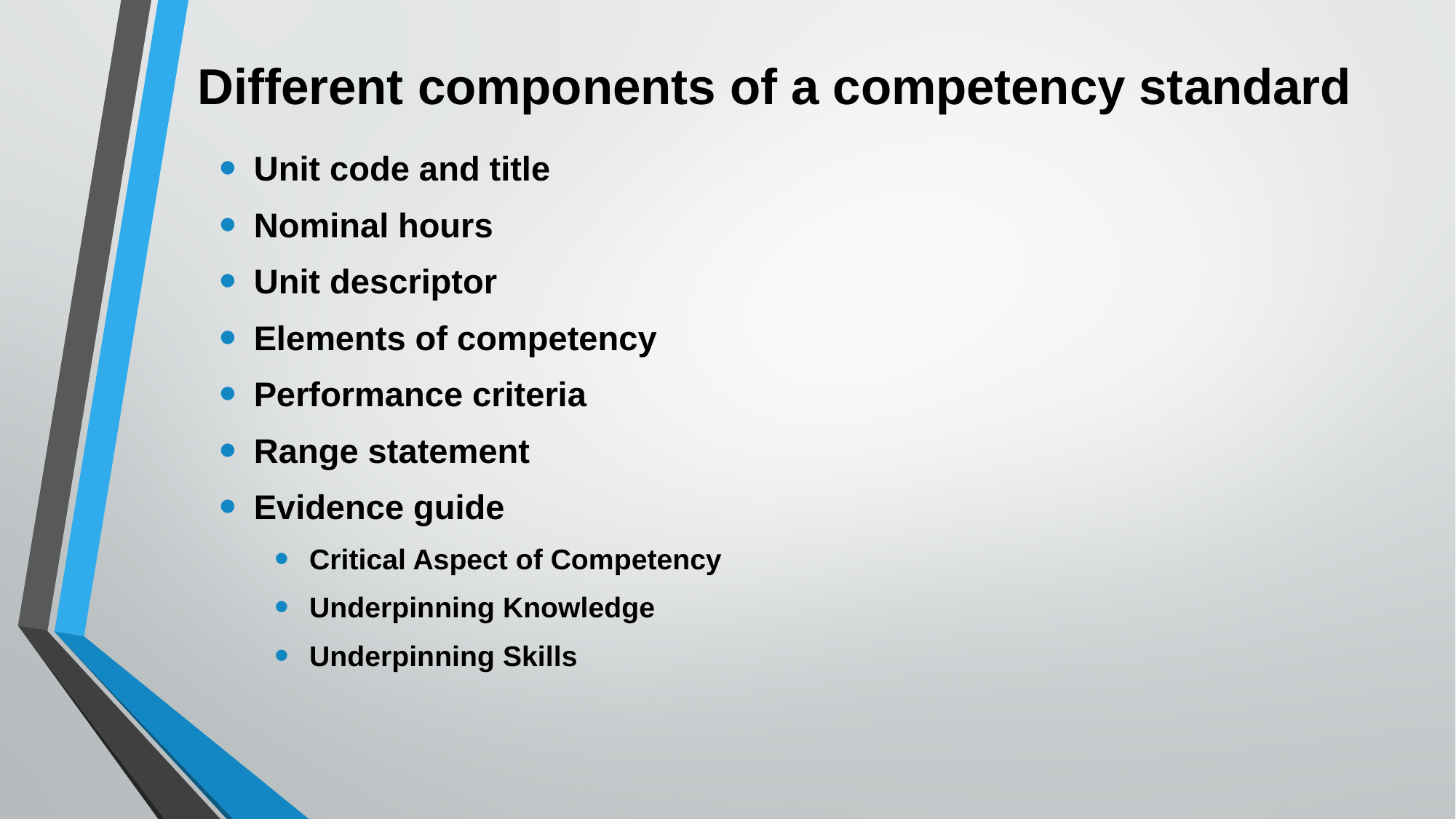

# Different components of a competency standard
Unit code and title
Nominal hours
Unit descriptor
Elements of competency
Performance criteria
Range statement
Evidence guide
Critical Aspect of Competency
Underpinning Knowledge
Underpinning Skills